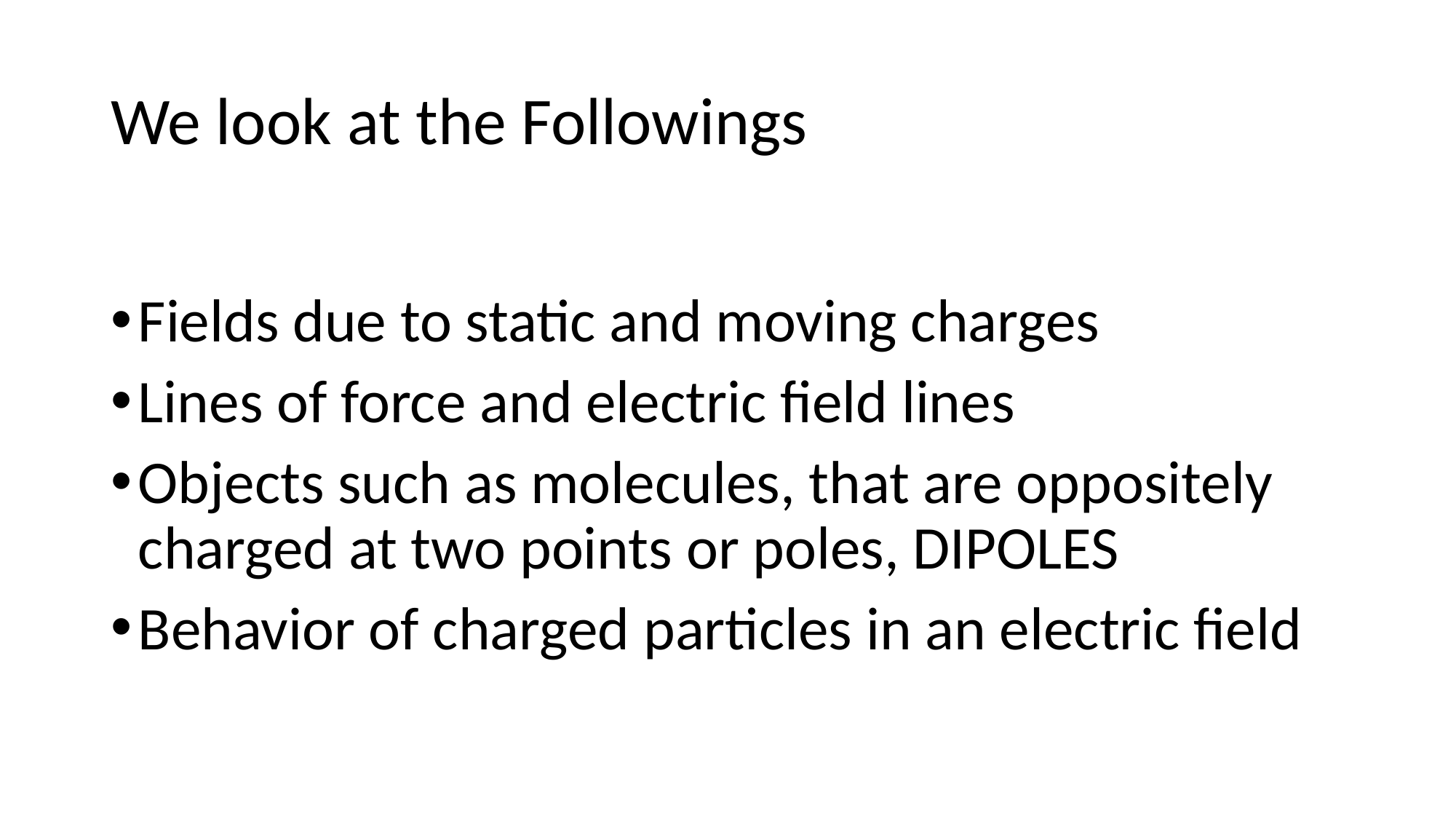

# We look at the Followings

Fields due to static and moving charges
Lines of force and electric field lines
Objects such as molecules, that are oppositely charged at two points or poles, DIPOLES
Behavior of charged particles in an electric field